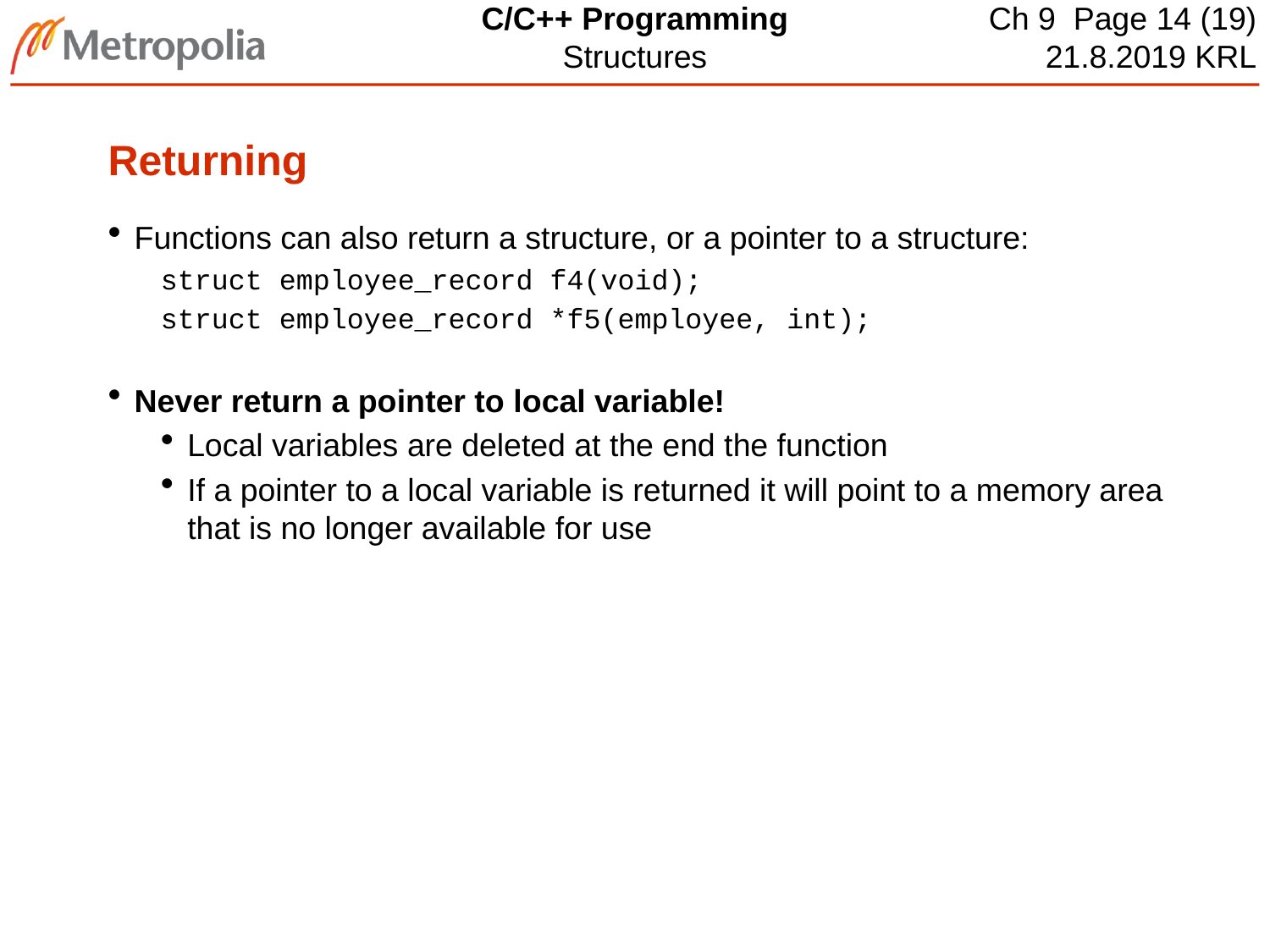

# Returning
Functions can also return a structure, or a pointer to a structure:
struct employee_record f4(void);
struct employee_record *f5(employee, int);

Never return a pointer to local variable!
Local variables are deleted at the end the function
If a pointer to a local variable is returned it will point to a memory area that is no longer available for use